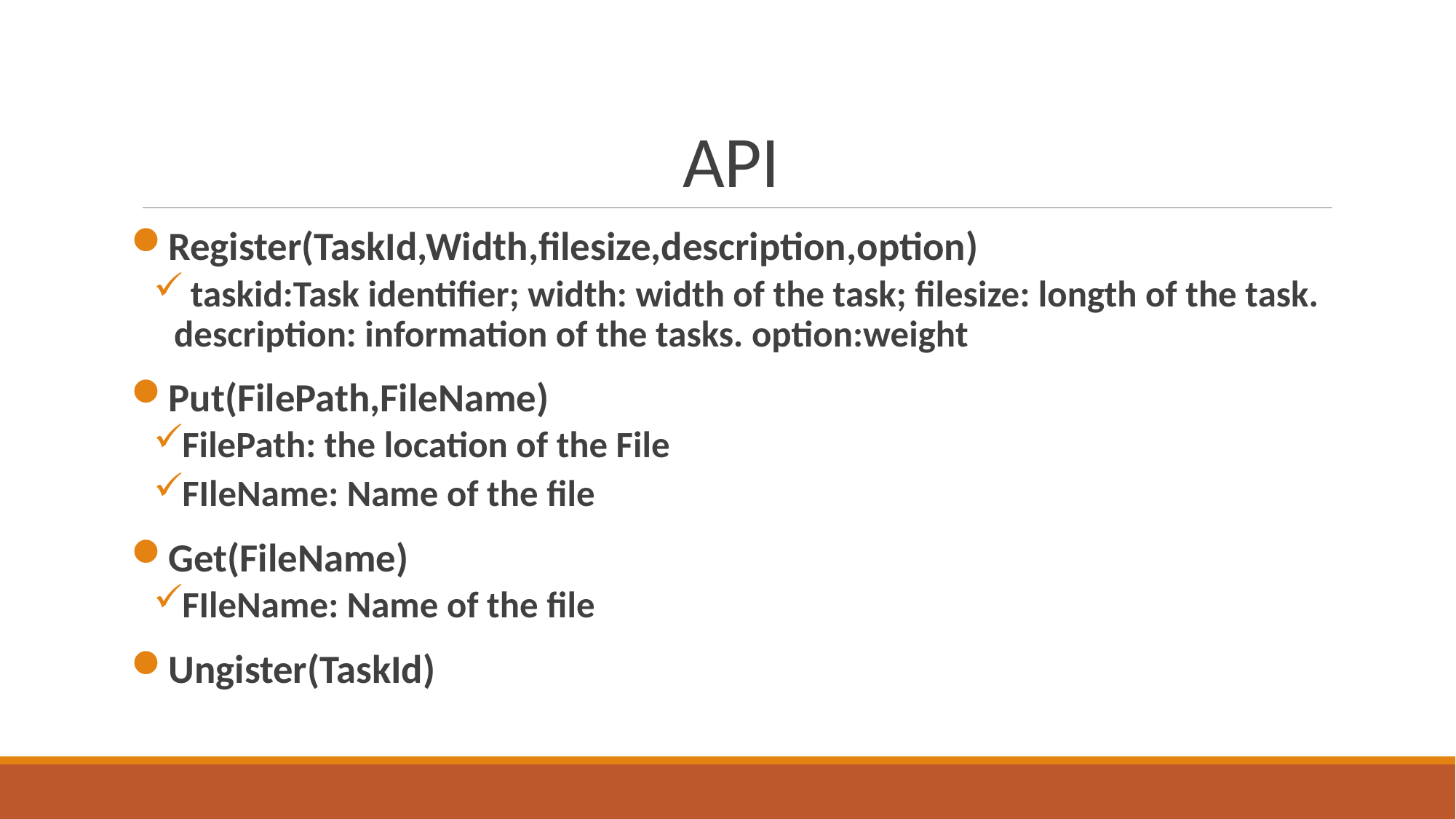

# API
Register(TaskId,Width,filesize,description,option)
 taskid:Task identifier; width: width of the task; filesize: longth of the task. description: information of the tasks. option:weight
Put(FilePath,FileName)
FilePath: the location of the File
FIleName: Name of the file
Get(FileName)
FIleName: Name of the file
Ungister(TaskId)